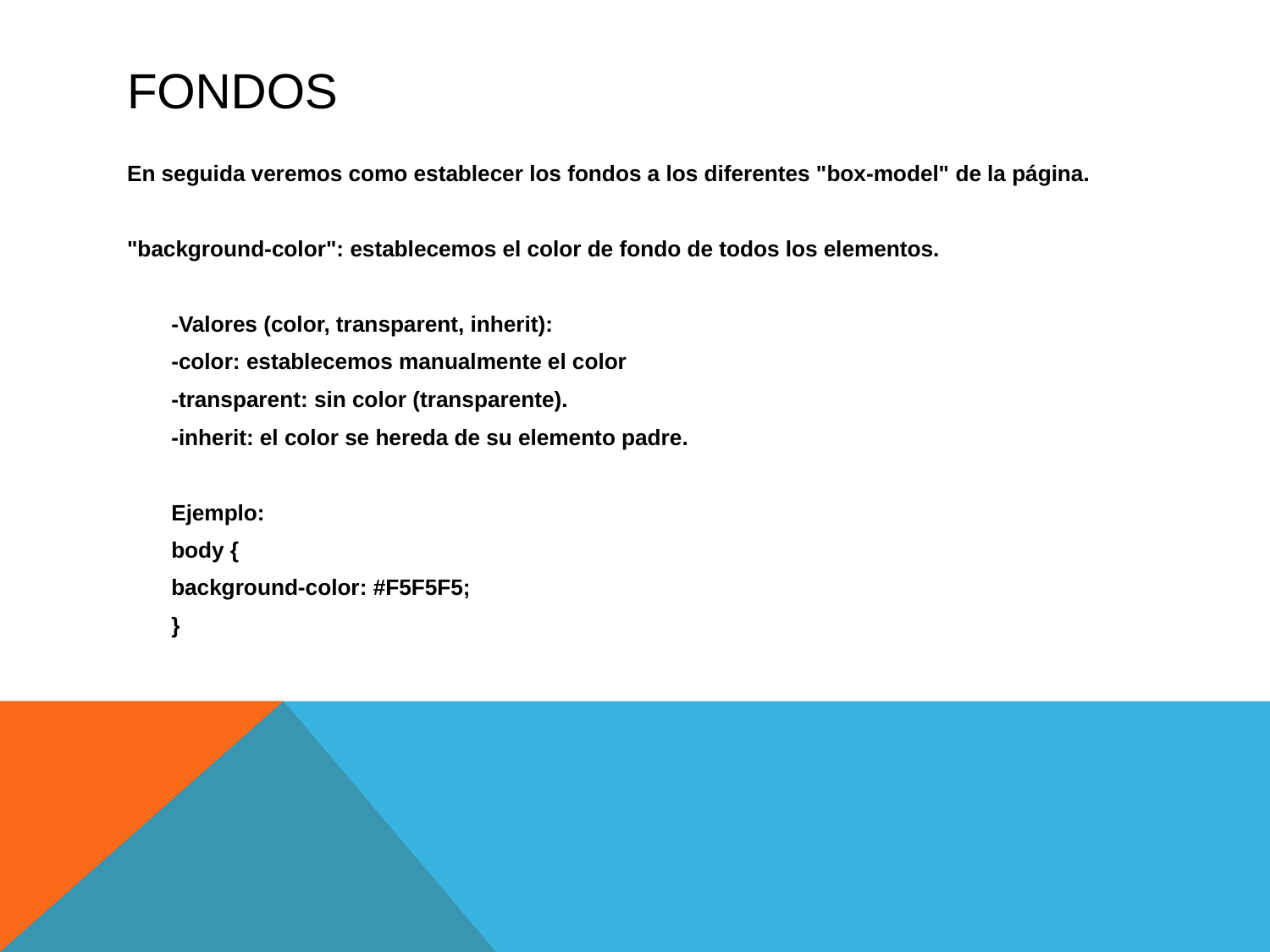

# Fondos
En seguida veremos como establecer los fondos a los diferentes "box-model" de la página.

"background-color": establecemos el color de fondo de todos los elementos.

	-Valores (color, transparent, inherit):
		-color: establecemos manualmente el color
		-transparent: sin color (transparente).
		-inherit: el color se hereda de su elemento padre.

	Ejemplo:
	body {
      	background-color: #F5F5F5;
	}